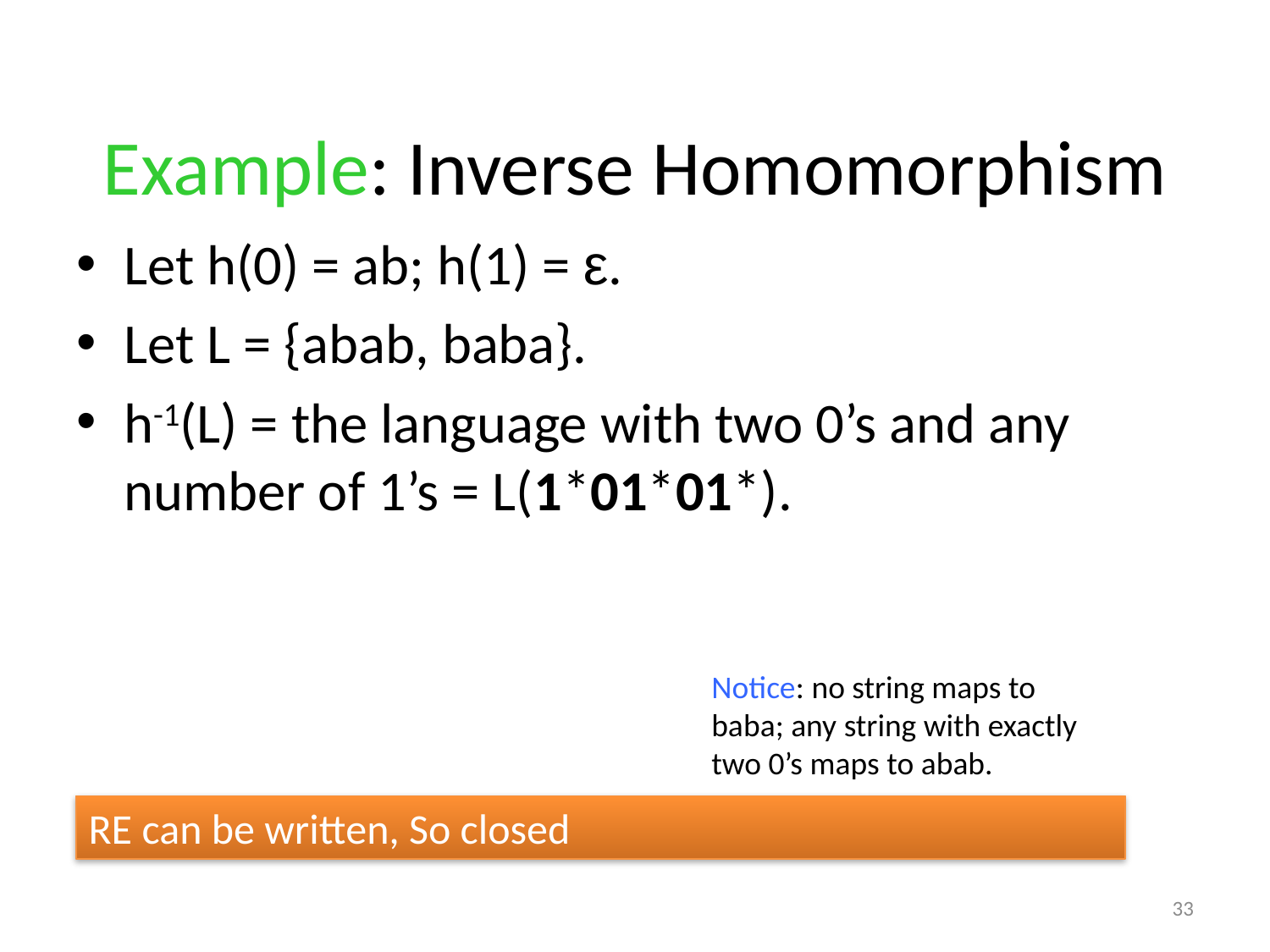

# Example: Inverse Homomorphism
Let h(0) = ab; h(1) = ε.
Let L = {abab, baba}.
h-1(L) = the language with two 0’s and any number of 1’s = L(1*01*01*).
Notice: no string maps to
baba; any string with exactly
two 0’s maps to abab.
RE can be written, So closed
33